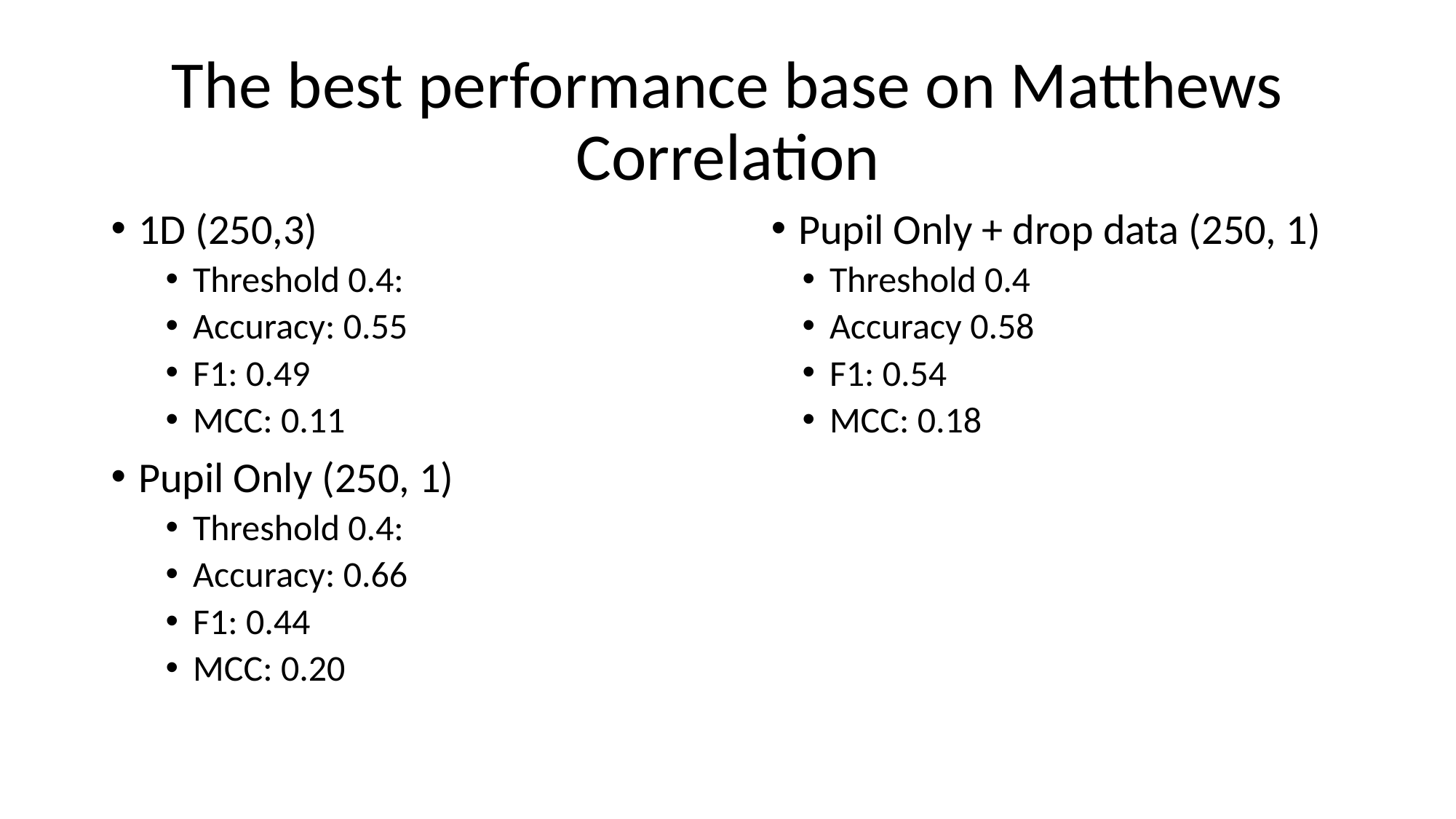

# The best performance base on Matthews Correlation
1D (250,3)
Threshold 0.4:
Accuracy: 0.55
F1: 0.49
MCC: 0.11
Pupil Only (250, 1)
Threshold 0.4:
Accuracy: 0.66
F1: 0.44
MCC: 0.20
Pupil Only + drop data (250, 1)
Threshold 0.4
Accuracy 0.58
F1: 0.54
MCC: 0.18